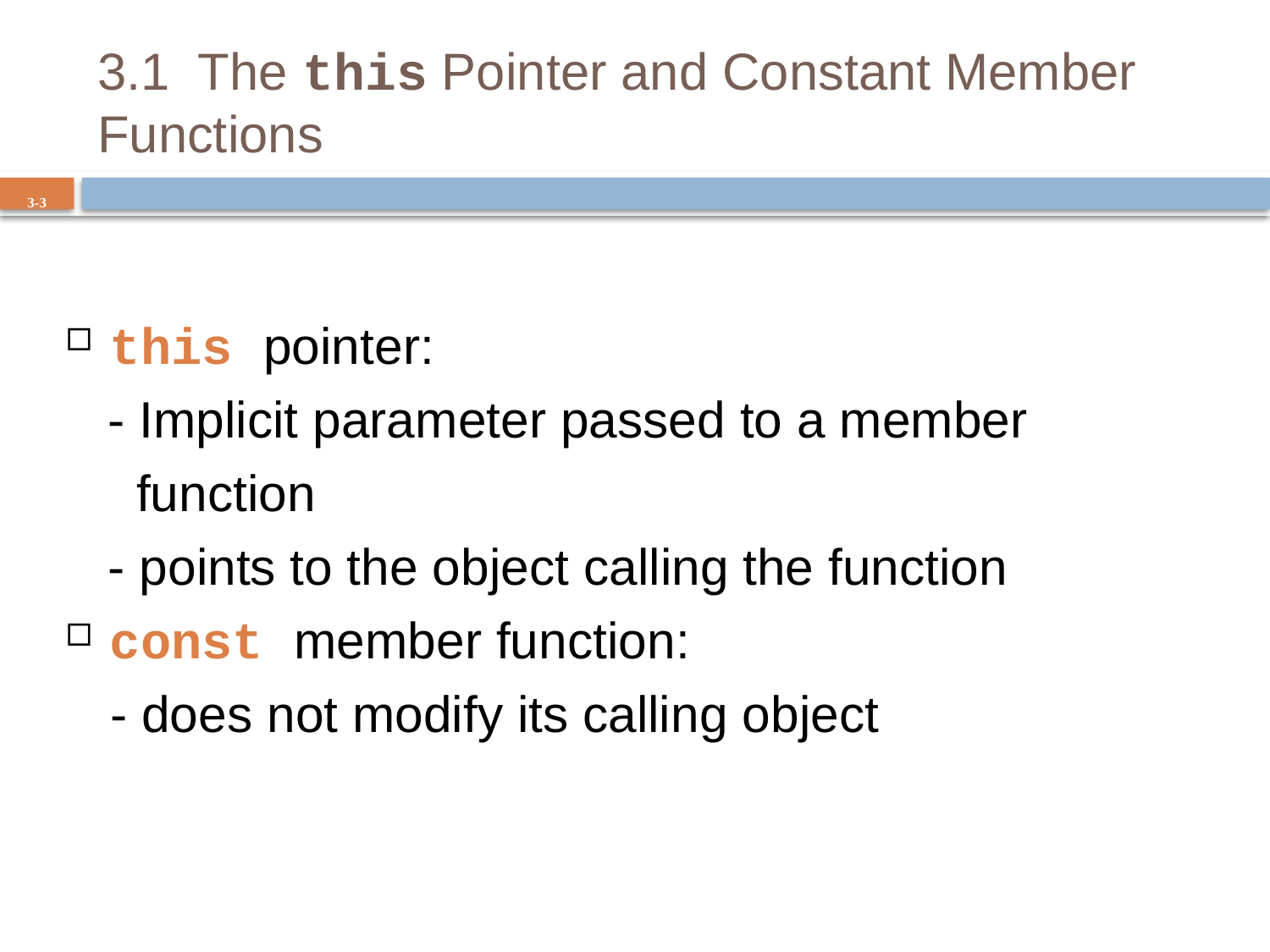

# 3.1  The this Pointer and Constant Member Functions
3-3
this pointer:
   - Implicit parameter passed to a member
     function
   - points to the object calling the function
const member function:
  - does not modify its calling object